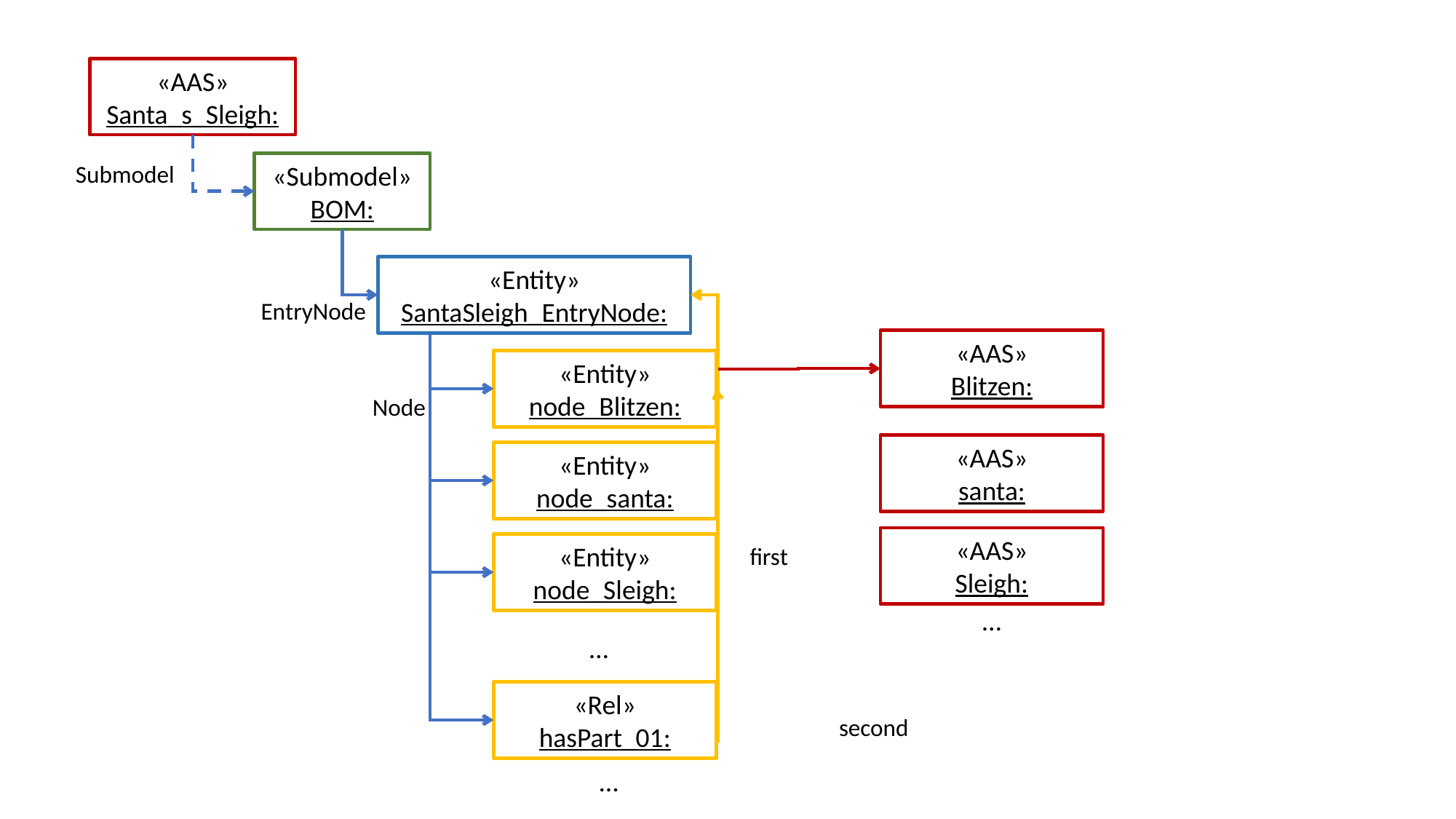

«AAS»
Santa_s_Sleigh:
Submodel
«Submodel»
BOM:
«Entity»
SantaSleigh_EntryNode:
EntryNode

«AAS»
Blitzen:
«Entity»
node_Blitzen:

Node
«AAS»
santa:
«Entity»
node_santa:
«AAS»
Sleigh:
«Entity»
node_Sleigh:
first
…
…
«Rel»
hasPart_01:

second

…